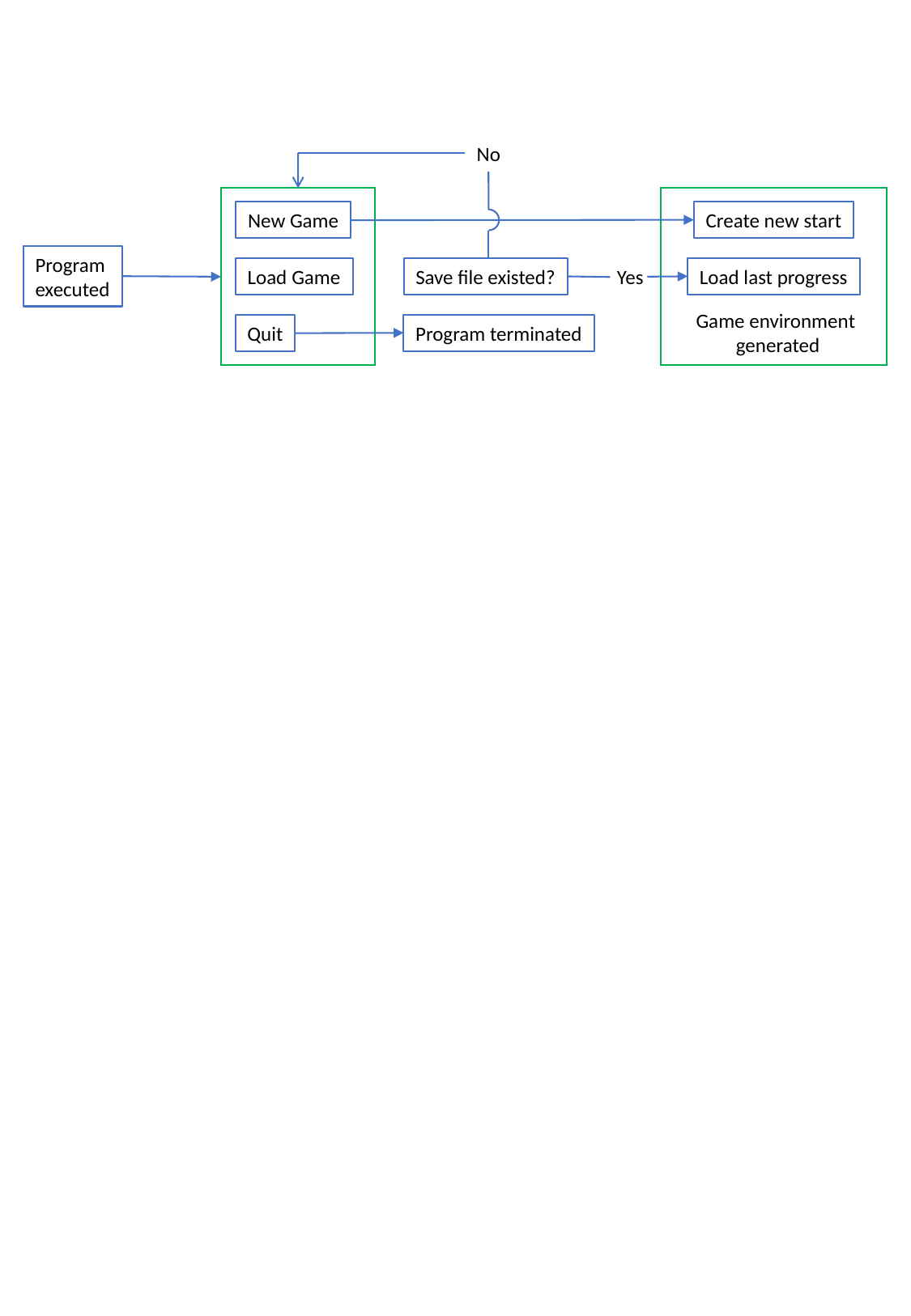

No

Create new start
New Game
Load Game
Quit

Program
executed
Save file existed?
Yes
Load last progress
Game environment
generated
Program terminated